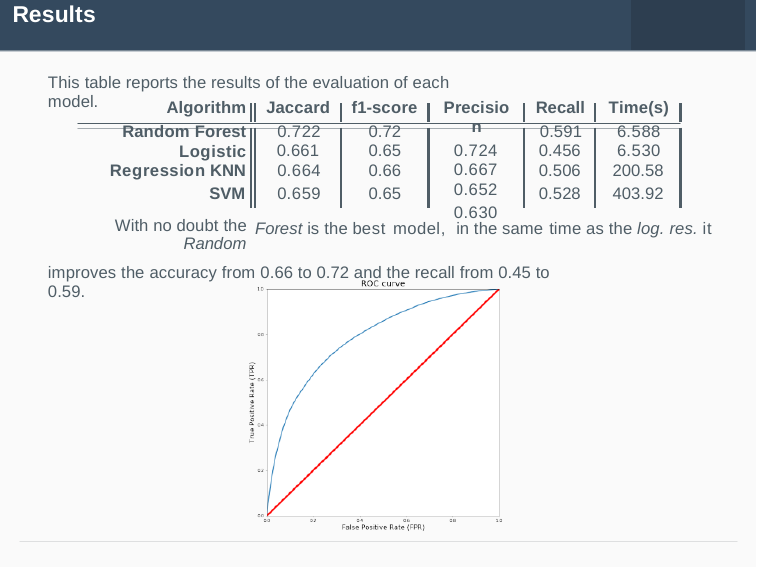

Results
This table reports the results of the evaluation of each model.
Algorithm
Random Forest Logistic Regression KNN
SVM
With no doubt the Random
Jaccard
0.722
0.661
0.664
0.659
f1-score
0.72
0.65
0.66
0.65
Precision
0.724
0.667
0.652
0.630
Recall
0.591
0.456
0.506
0.528
Time(s)
6.588
6.530
200.58
403.92

Forest is the best model,  in the same time as the log. res. it
improves the accuracy from 0.66 to 0.72 and the recall from 0.45 to 0.59.